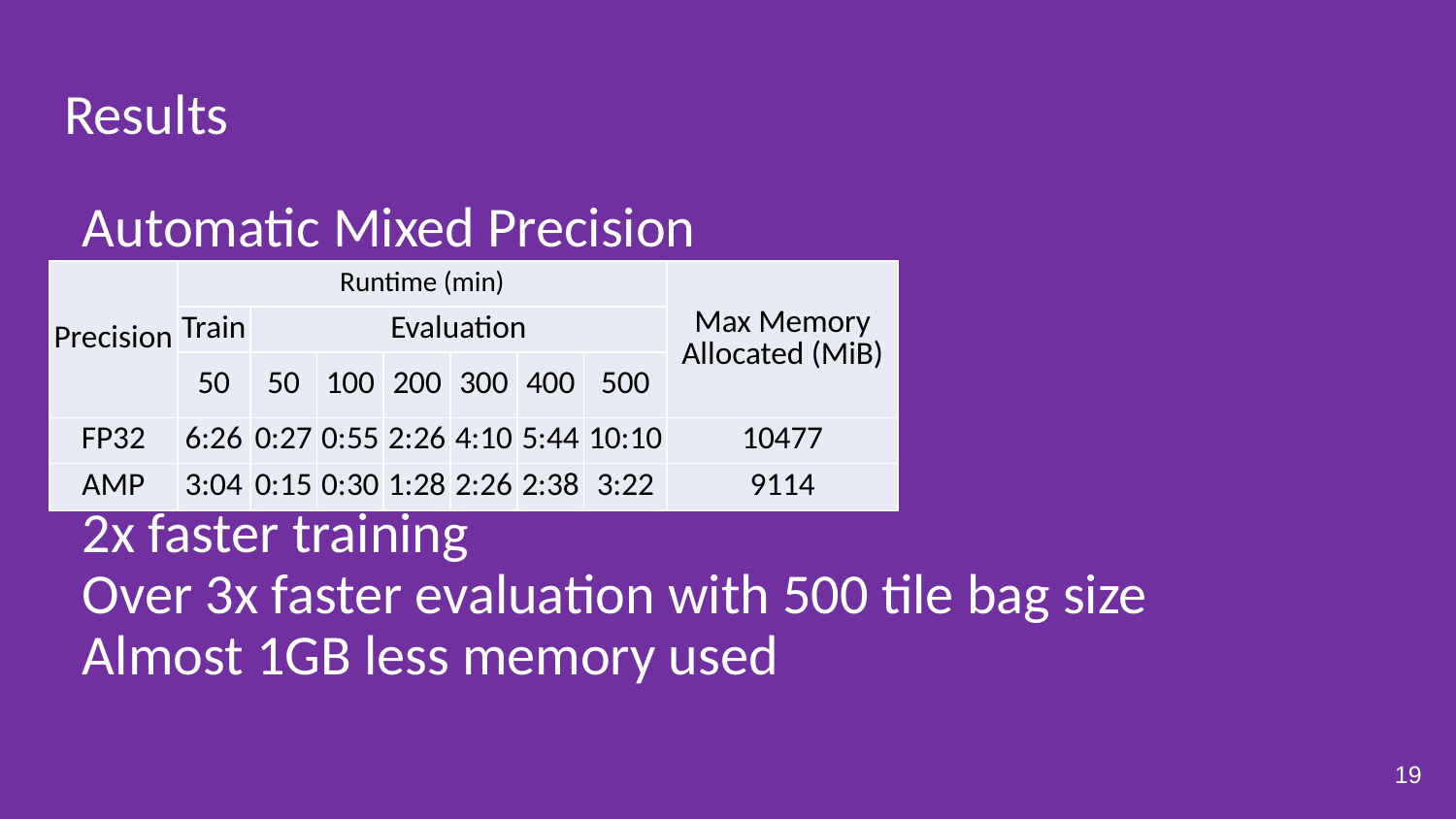

# Results
Automatic Mixed Precision

2x faster training
Over 3x faster evaluation with 500 tile bag size
Almost 1GB less memory used

| Precision | Runtime (min) |  |  |  |  |  |  | Max Memory Allocated (MiB) |
| --- | --- | --- | --- | --- | --- | --- | --- | --- |
|  | Train | Evaluation |  |  |  |  |  |  |
|  | 50 | 50 | 100 | 200 | 300 | 400 | 500 |  |
| FP32 | 6:26 | 0:27 | 0:55 | 2:26 | 4:10 | 5:44 | 10:10 | 10477 |
| AMP | 3:04 | 0:15 | 0:30 | 1:28 | 2:26 | 2:38 | 3:22 | 9114 |
19